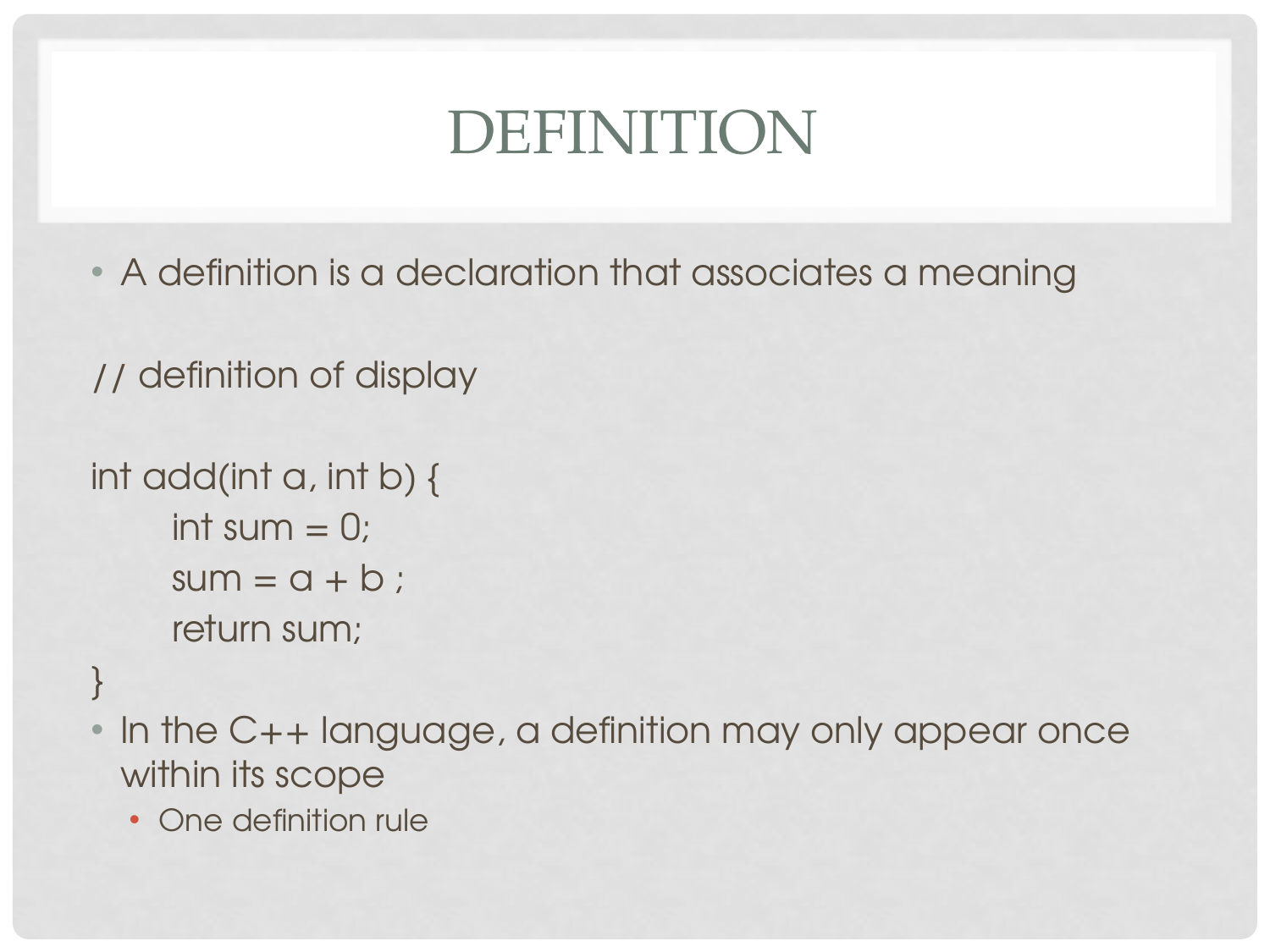

# definition
A definition is a declaration that associates a meaning

// definition of display

int add(int a, int b) {
        int sum = 0;
        sum = a + b ;
        return sum;
}
In the C++ language, a definition may only appear once within its scope
One definition rule